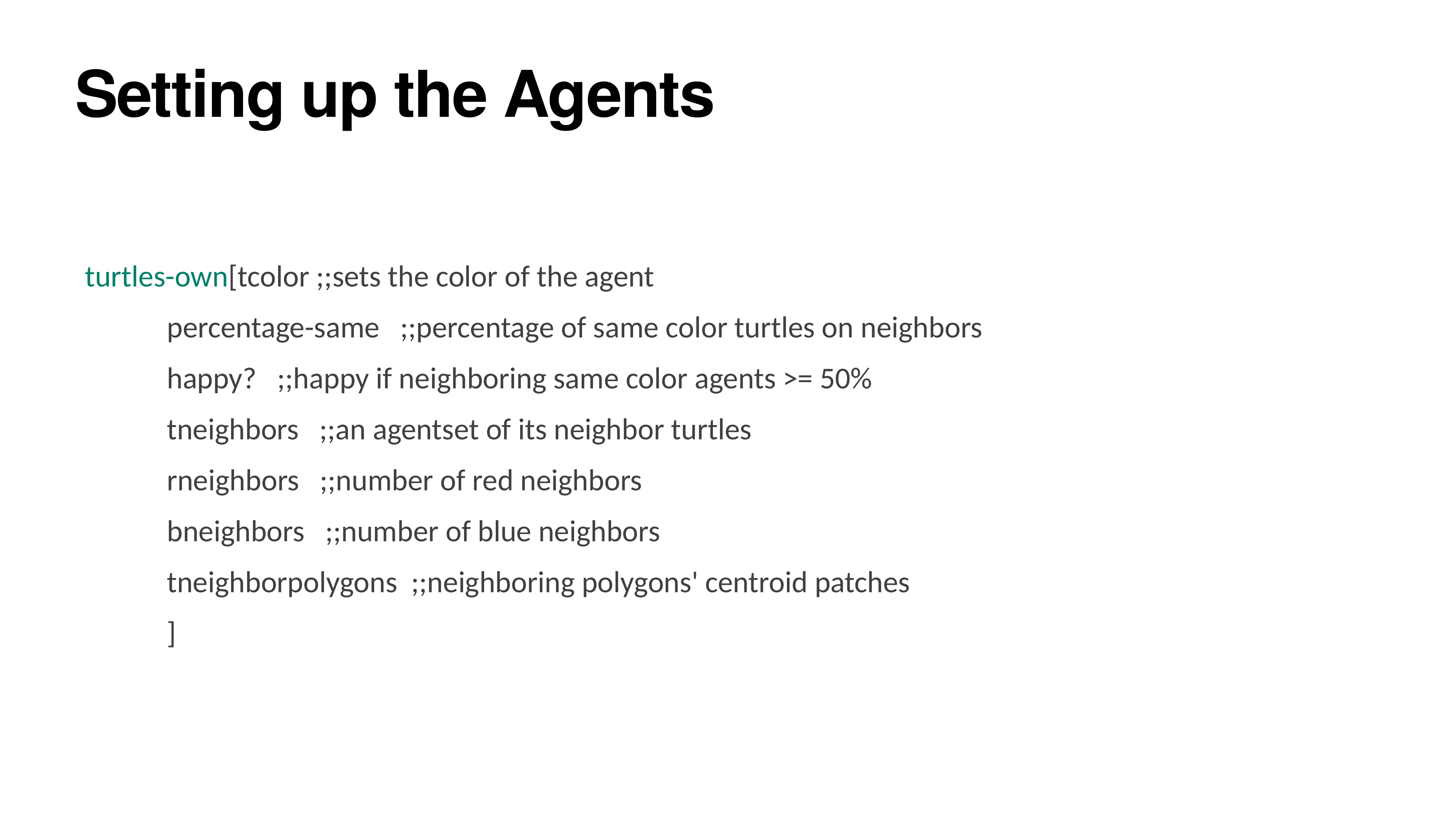

# Setting up the Agents
turtles-own[tcolor ;;sets the color of the agent
            percentage-same   ;;percentage of same color turtles on neighbors
            happy?   ;;happy if neighboring same color agents >= 50%
            tneighbors   ;;an agentset of its neighbor turtles
            rneighbors   ;;number of red neighbors
            bneighbors   ;;number of blue neighbors
            tneighborpolygons  ;;neighboring polygons' centroid patches
            ]